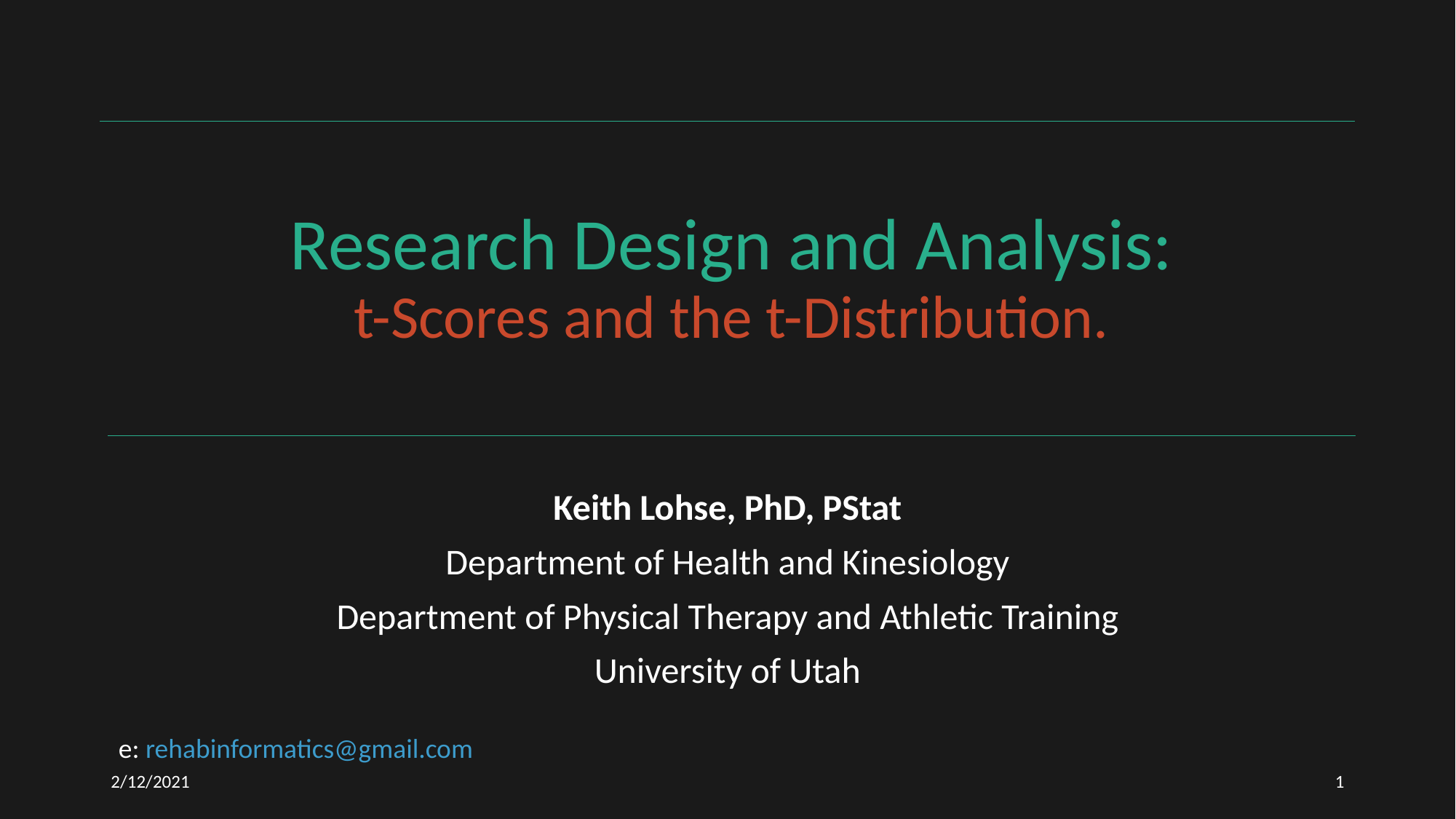

# Research Design and Analysis: t-Scores and the t-Distribution.
Keith Lohse, PhD, PStat
Department of Health and Kinesiology
Department of Physical Therapy and Athletic Training
University of Utah

e: rehabinformatics@gmail.com
2/12/2021
1